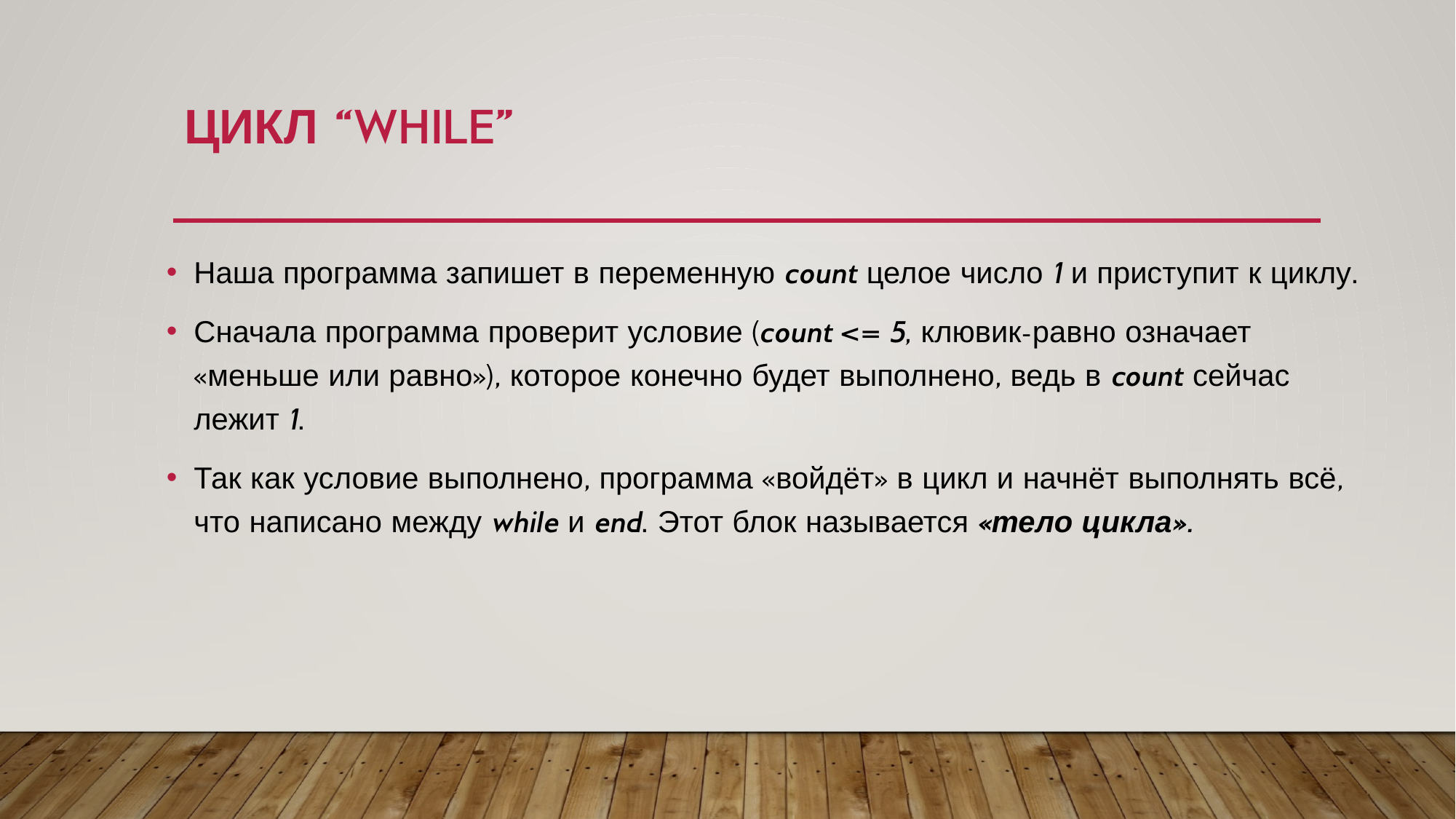

# Цикл “While”
Наша программа запишет в переменную count целое число 1 и приступит к циклу.
Сначала программа проверит условие (count <= 5, клювик-равно означает «меньше или равно»), которое конечно будет выполнено, ведь в count сейчас лежит 1.
Так как условие выполнено, программа «войдёт» в цикл и начнёт выполнять всё, что написано между while и end. Этот блок называется «тело цикла».